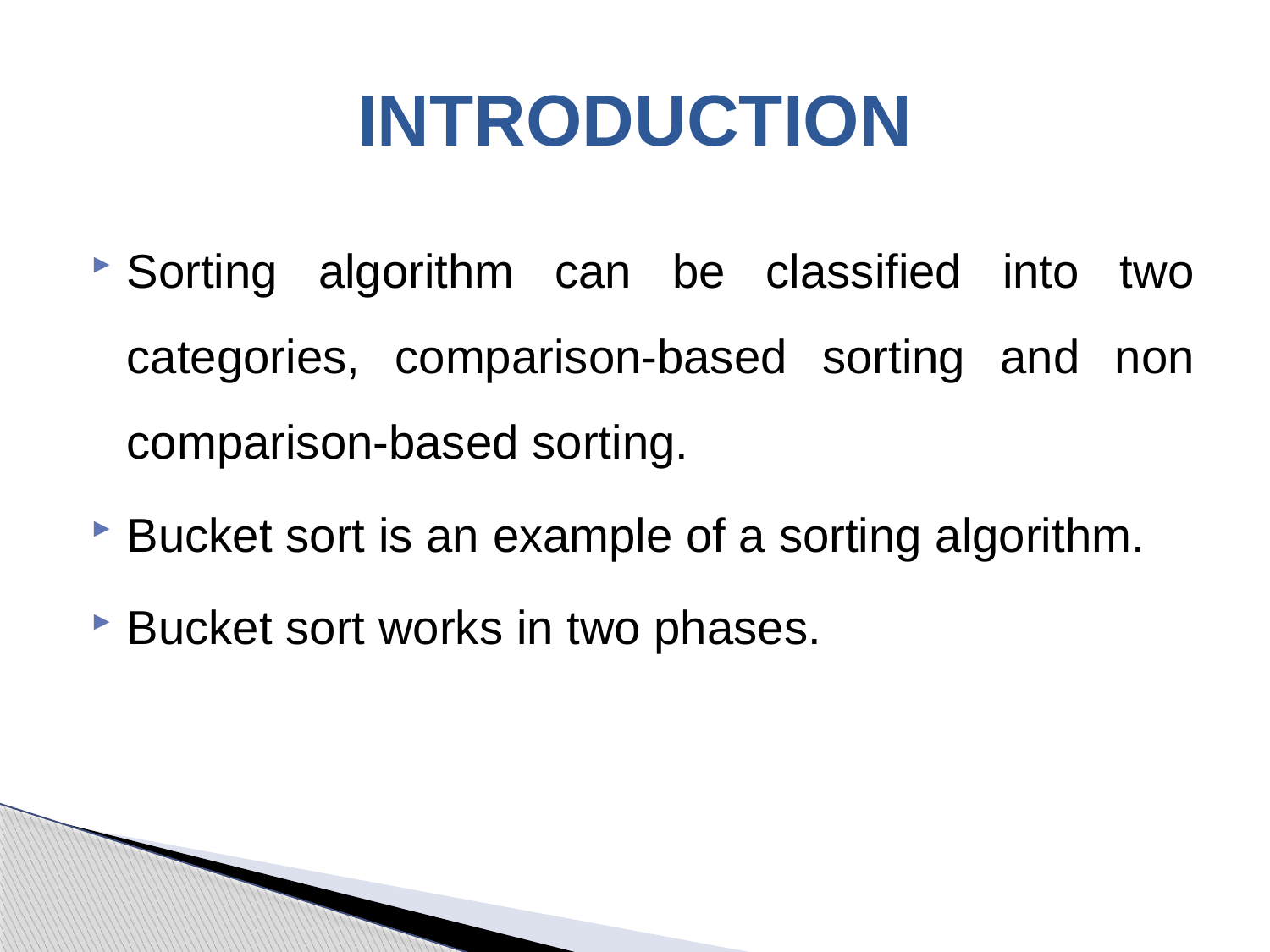

# INTRODUCTION
Sorting algorithm can be classified into two categories, comparison-based sorting and non comparison-based sorting.
Bucket sort is an example of a sorting algorithm.
Bucket sort works in two phases.